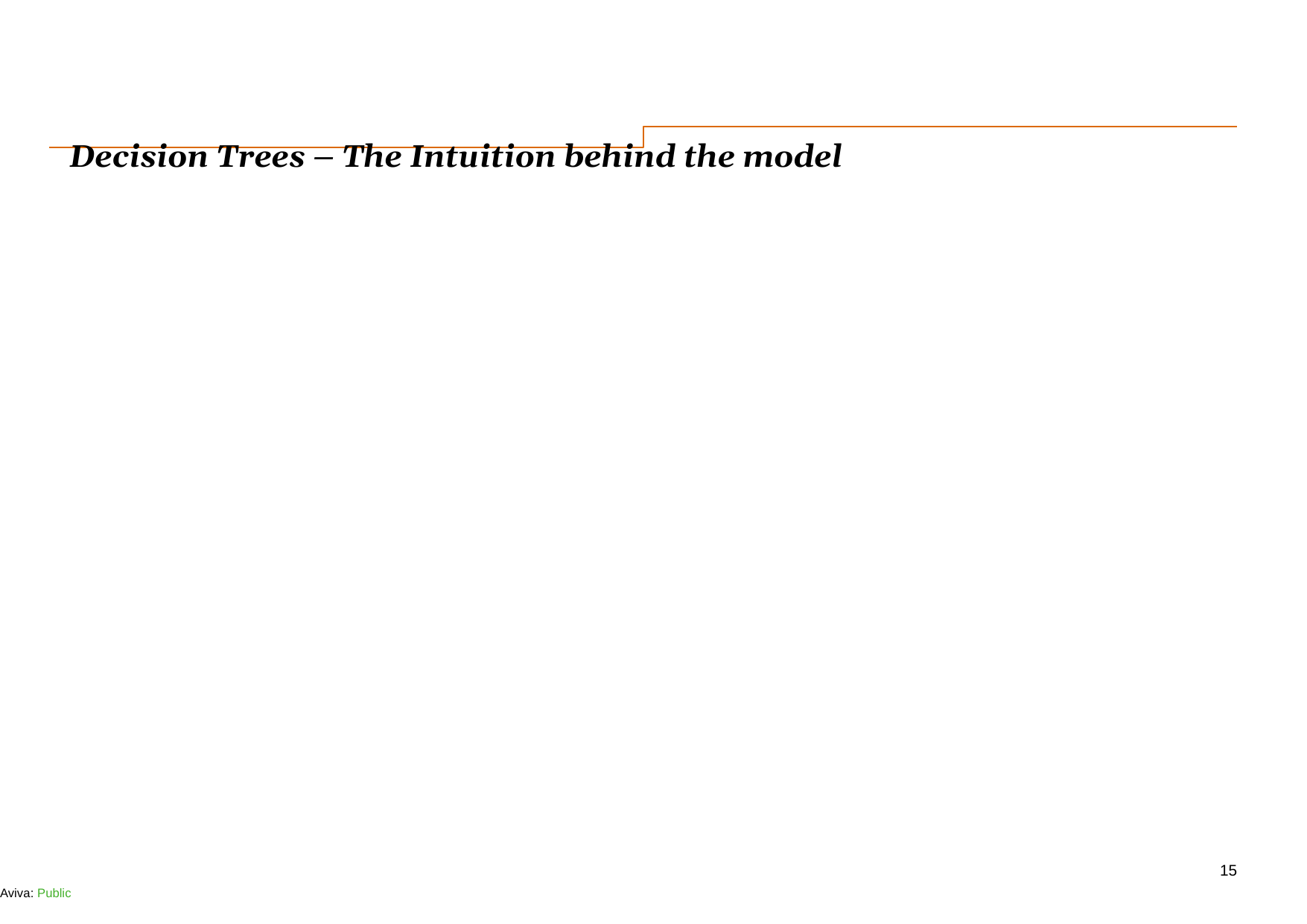

# Decision Trees – The Intuition behind the model
15